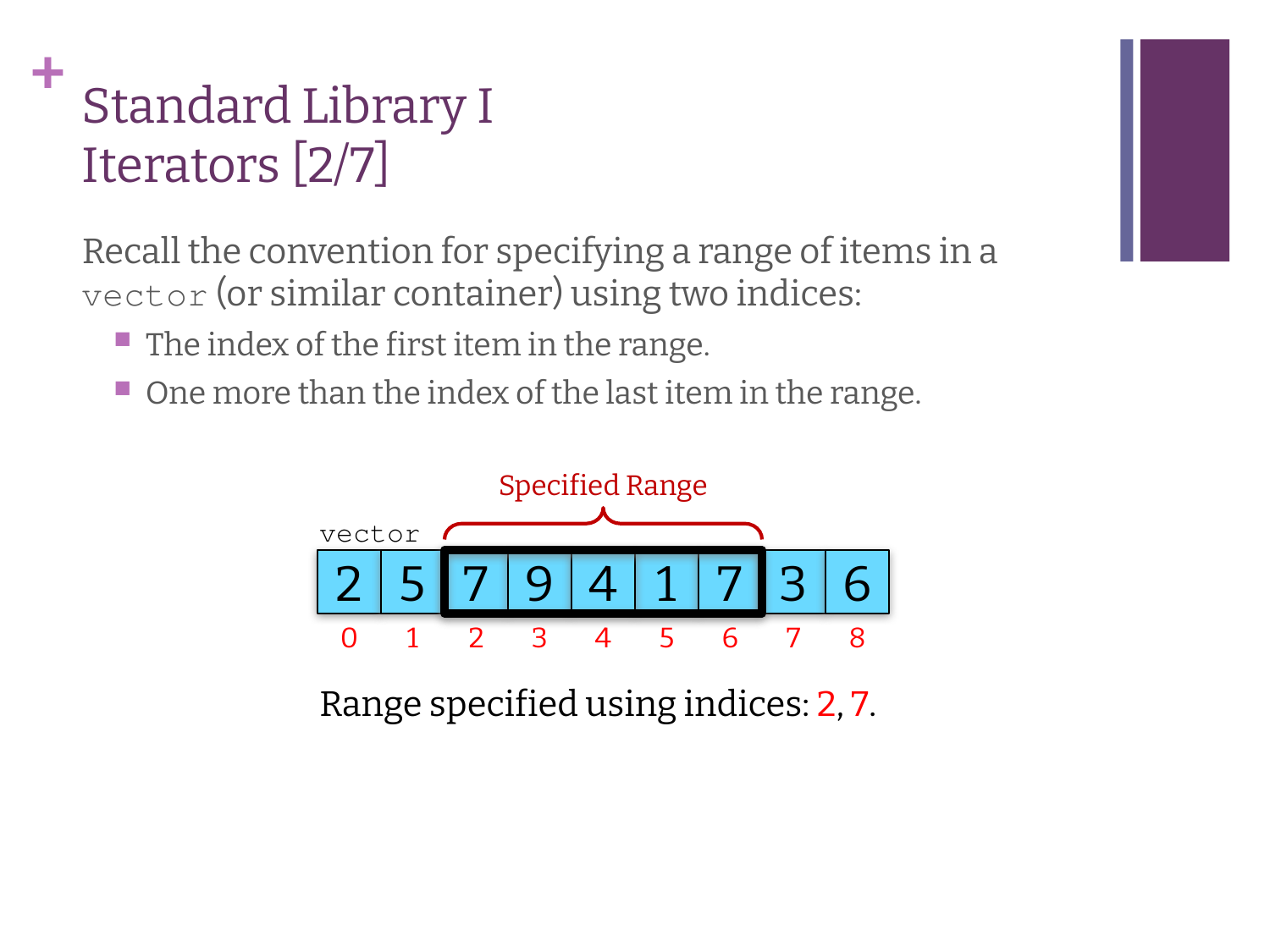

# Standard Library I Iterators [2/7]
Recall the convention for specifying a range of items in a vector (or similar container) using two indices:
The index of the first item in the range.
One more than the index of the last item in the range.

Specified Range
vector
2
5
7

9
4
1
7
3
6
0
1
2
3
4
5
6
7
8
Range specified using indices: 2, 7.